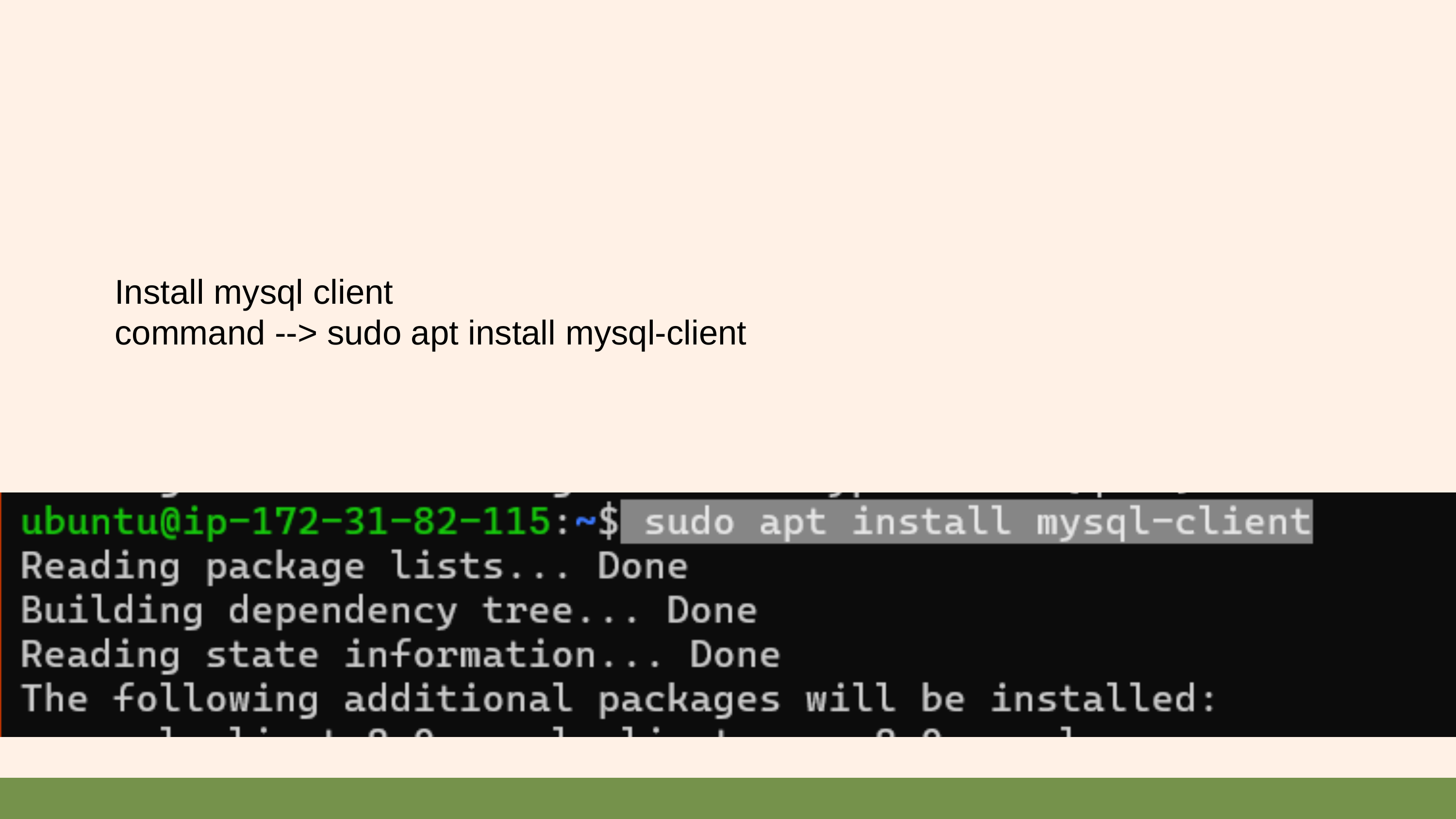

Install mysql client
command --> sudo apt install mysql-client